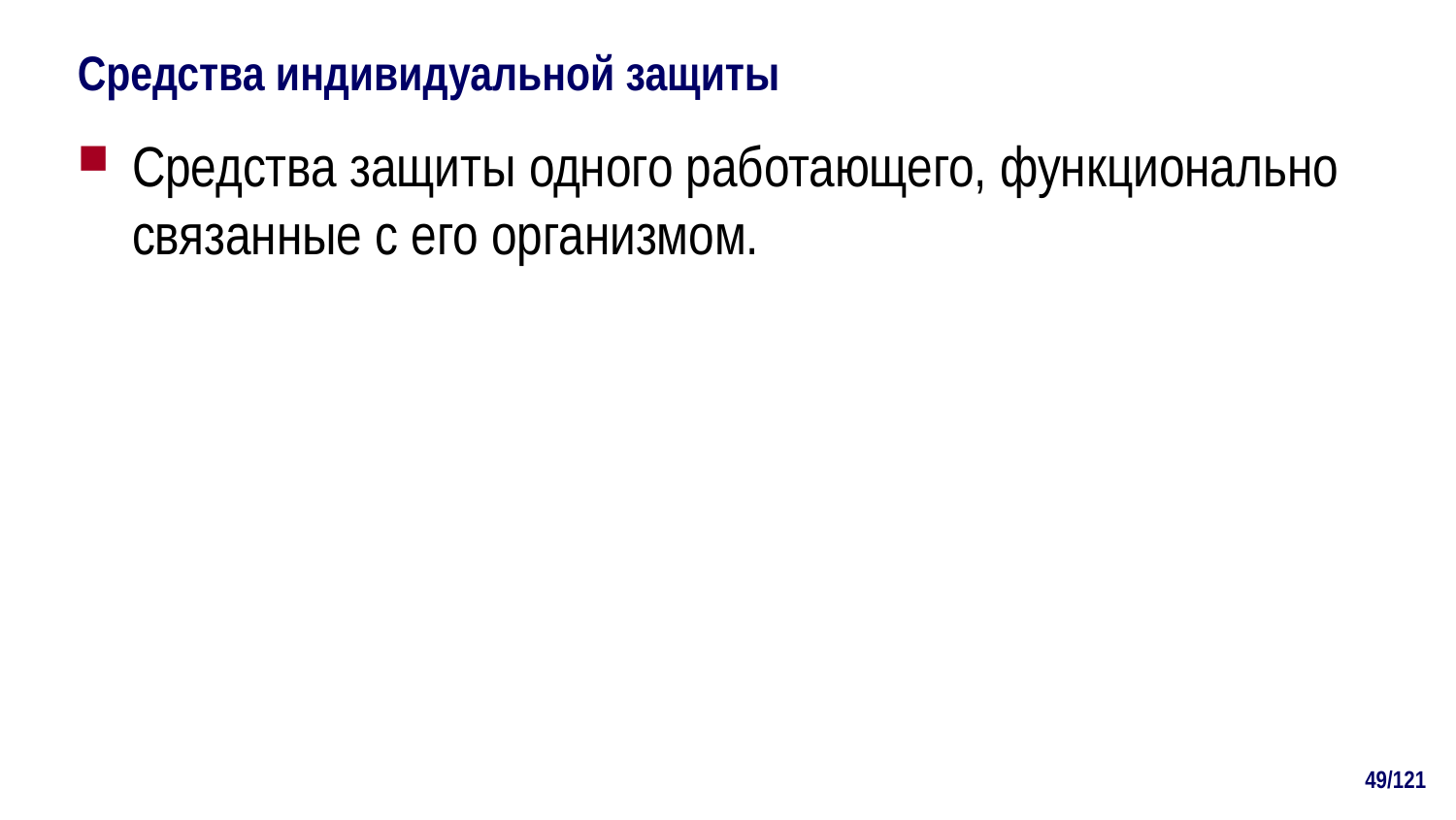

# Средства индивидуальной защиты
Средства защиты одного работающего, функционально связанные с его организмом.